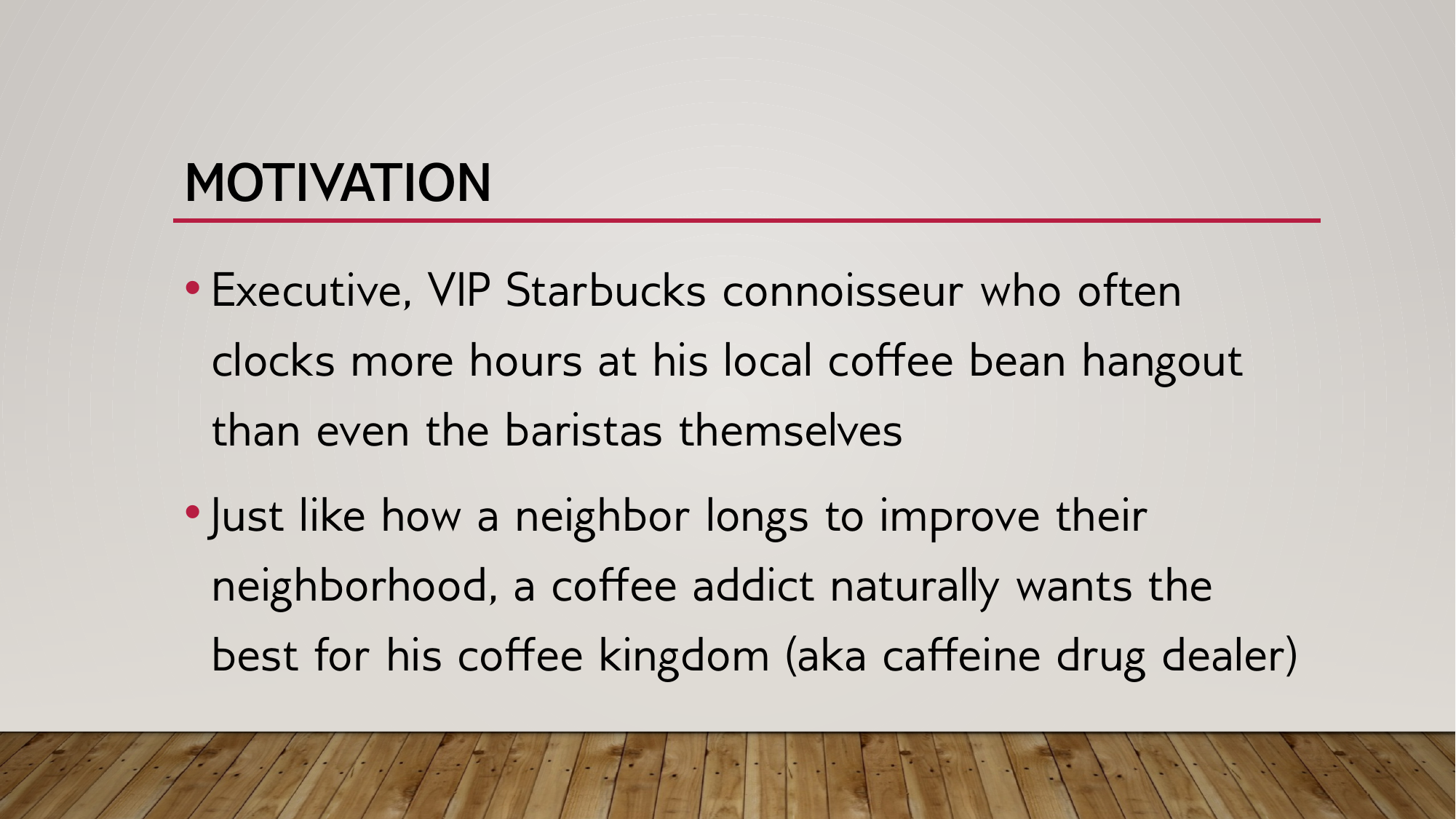

# motivation
Executive, VIP Starbucks connoisseur who often clocks more hours at his local coffee bean hangout than even the baristas themselves
Just like how a neighbor longs to improve their neighborhood, a coffee addict naturally wants the best for his coffee kingdom (aka caffeine drug dealer)